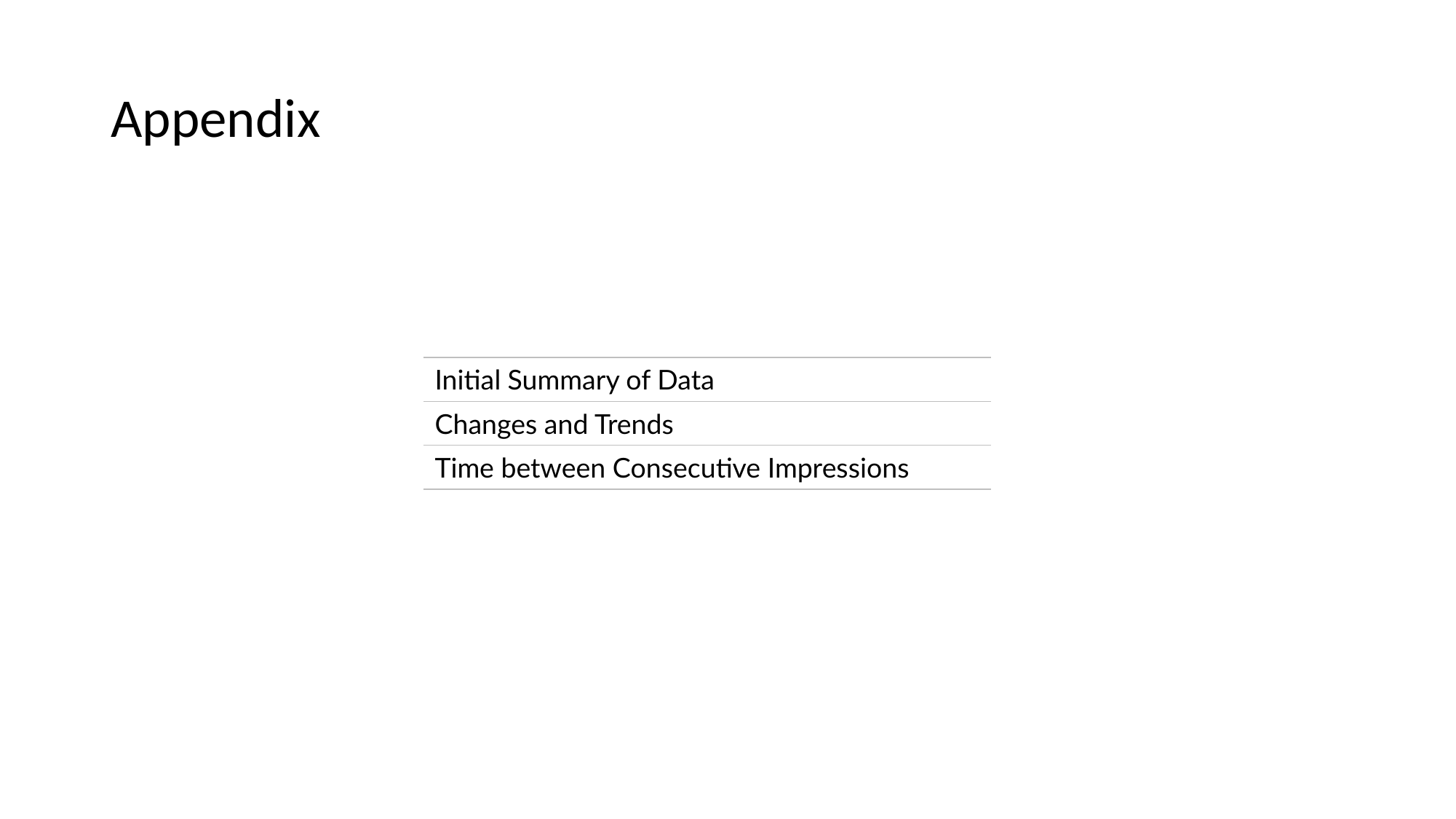

# Appendix
| Initial Summary of Data |
| --- |
| Changes and Trends |
| Time between Consecutive Impressions |